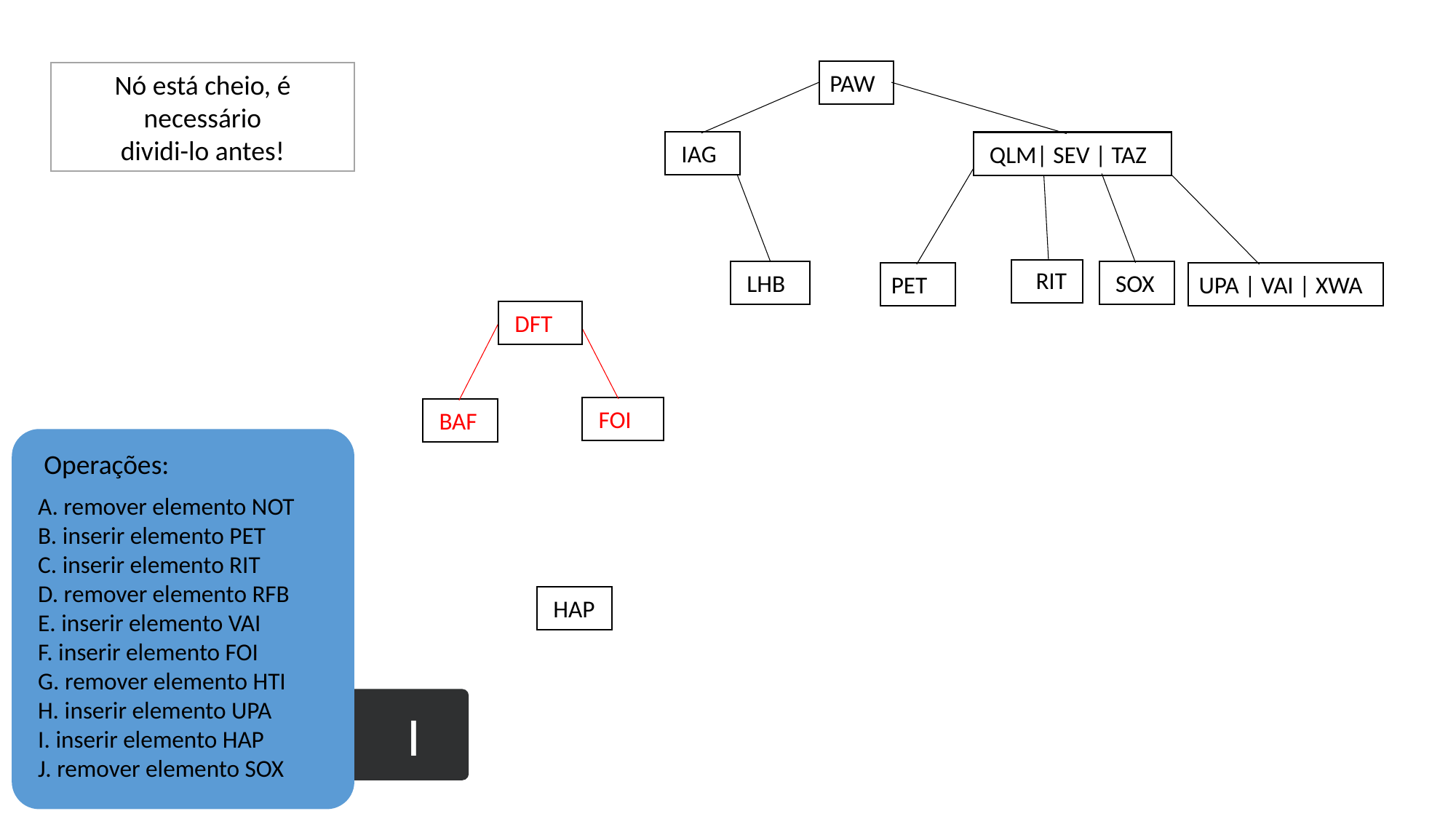

PAW
Nó está cheio, é
necessário
dividi-lo antes!

 IAG

 QLM| SEV | TAZ

  RIT

 SOX

PET

UPA | VAI | XWA
 LHB

 DFT

 FOI

 BAF

 Operações:
A. remover elemento NOT
B. inserir elemento PET
C. inserir elemento RIT
D. remover elemento RFB
E. inserir elemento VAI
F. inserir elemento FOI
G. remover elemento HTI
H. inserir elemento UPA
I. inserir elemento HAP
J. remover elemento SOX

 HAP

 I